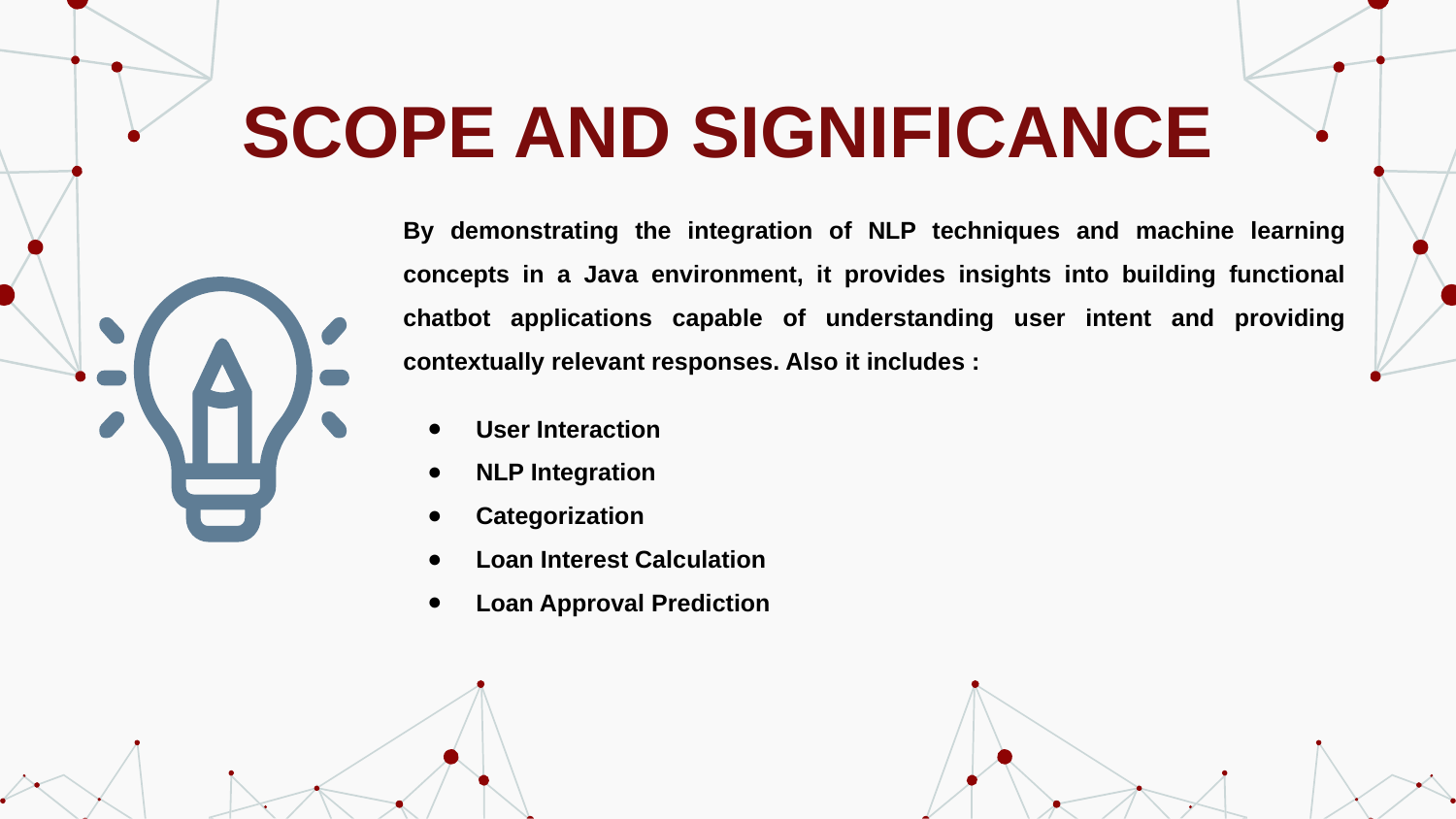

# SCOPE AND SIGNIFICANCE

By demonstrating the integration of NLP techniques and machine learning concepts in a Java environment, it provides insights into building functional chatbot applications capable of understanding user intent and providing contextually relevant responses. Also it includes :
User Interaction
NLP Integration
Categorization
Loan Interest Calculation
Loan Approval Prediction